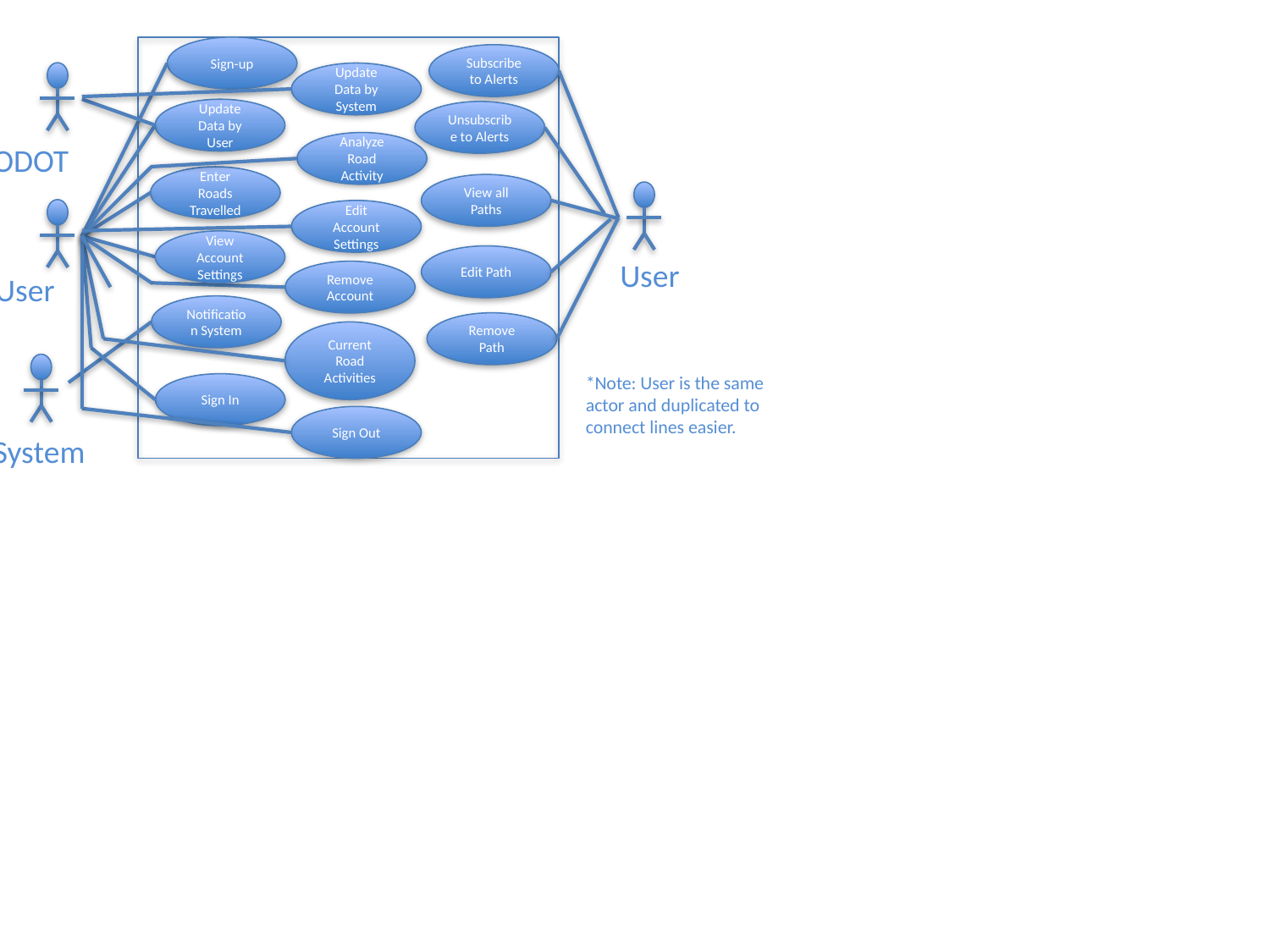

Sign-up
Subscribe to Alerts

Update Data by System
Update Data by User
Unsubscribe to Alerts
Analyze Road Activity
ODOT
Enter Roads Travelled
View all Paths

Edit Account Settings
View Account Settings
Edit Path
User
Remove Account
User
Notification System
Remove Path
Current Road Activities

*Note: User is the same actor and duplicated to connect lines easier.
Sign In
Sign Out
System